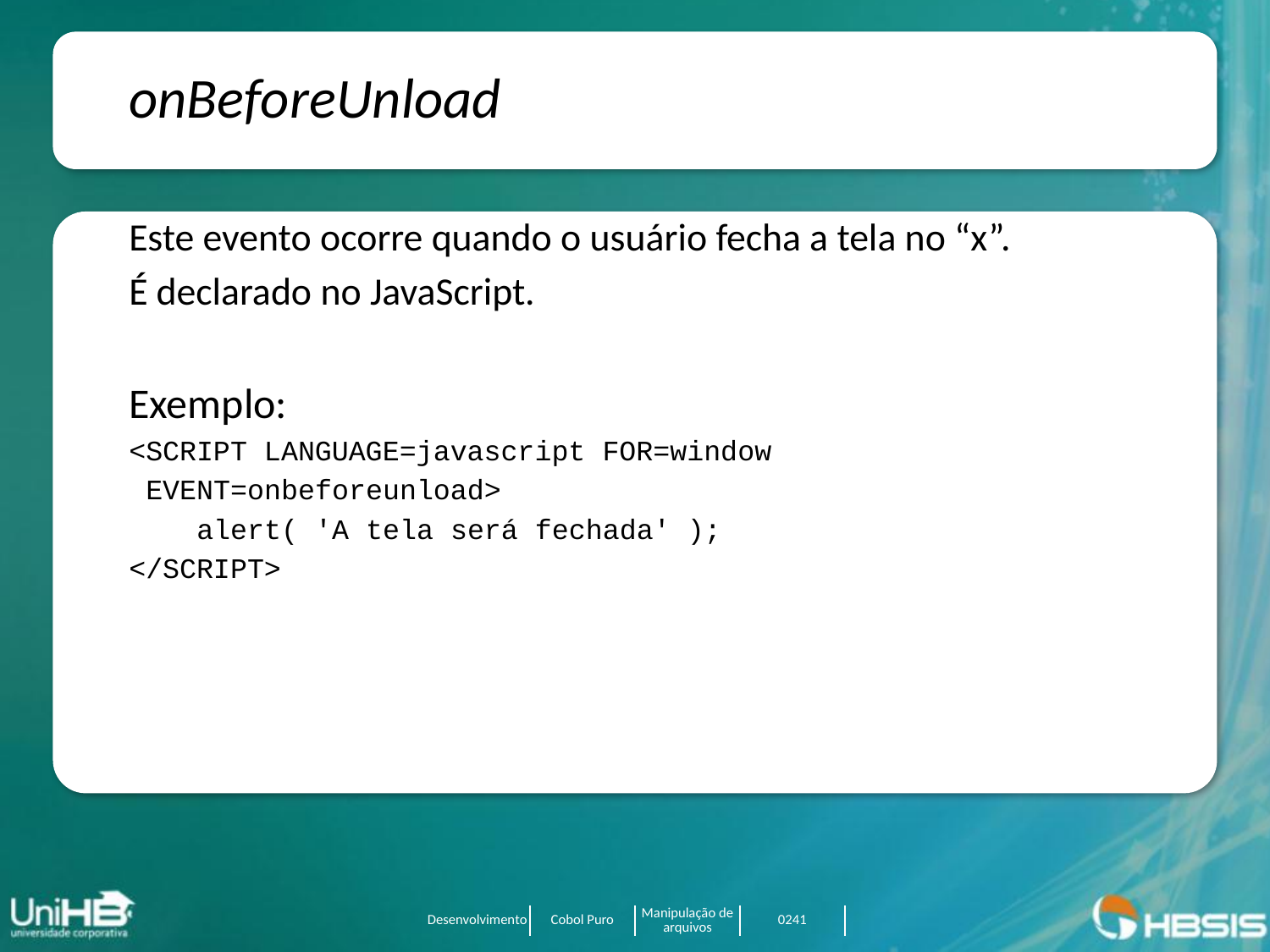

onBeforeUnload
Este evento ocorre quando o usuário fecha a tela no “x”.
É declarado no JavaScript.

Exemplo:
<SCRIPT LANGUAGE=javascript FOR=window
 EVENT=onbeforeunload>
    alert( 'A tela será fechada' );
</SCRIPT>